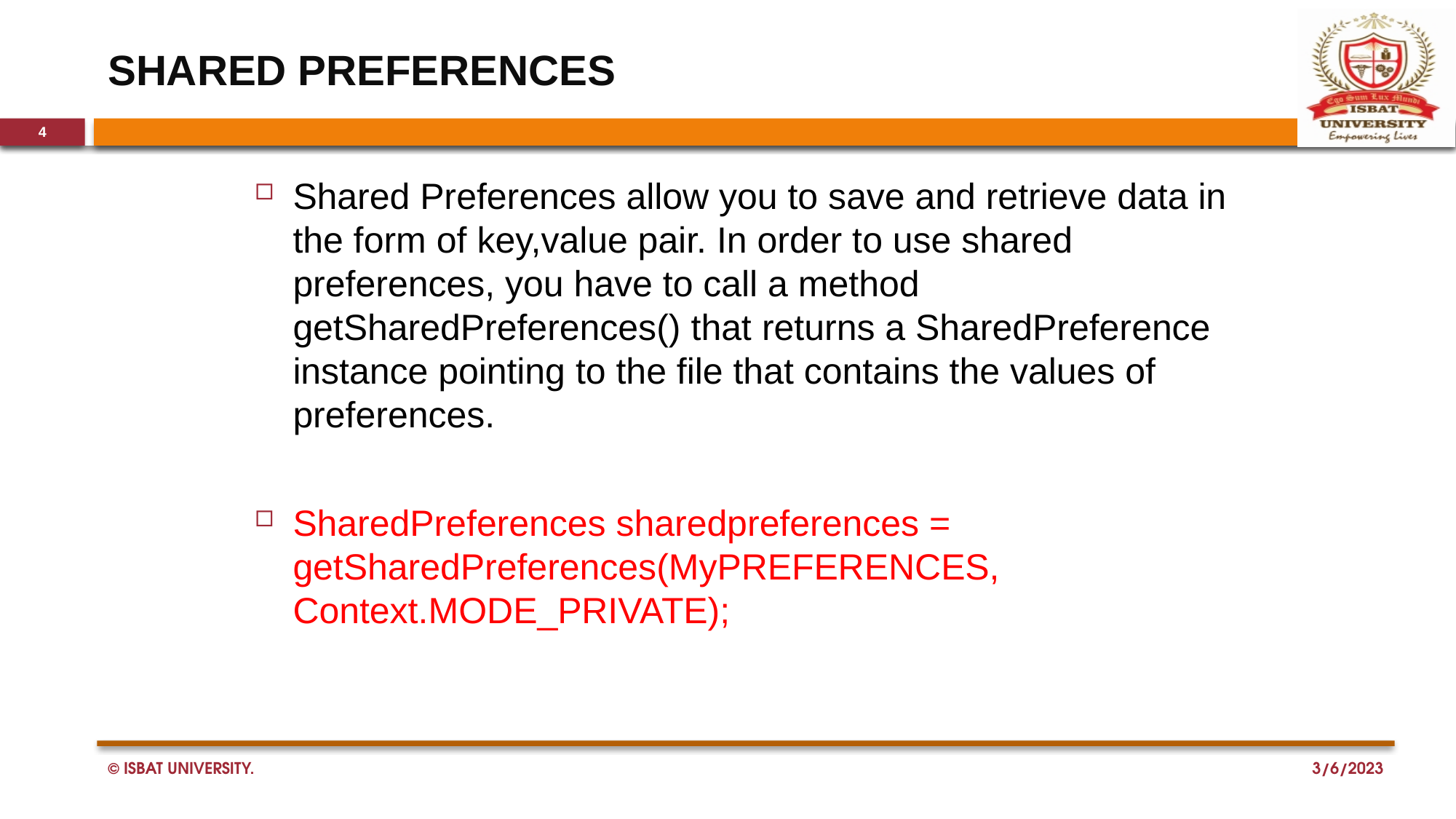

# SHARED PREFERENCES
4
Shared Preferences allow you to save and retrieve data in the form of key,value pair. In order to use shared preferences, you have to call a method getSharedPreferences() that returns a SharedPreference instance pointing to the file that contains the values of preferences.

SharedPreferences sharedpreferences = getSharedPreferences(MyPREFERENCES, Context.MODE_PRIVATE);